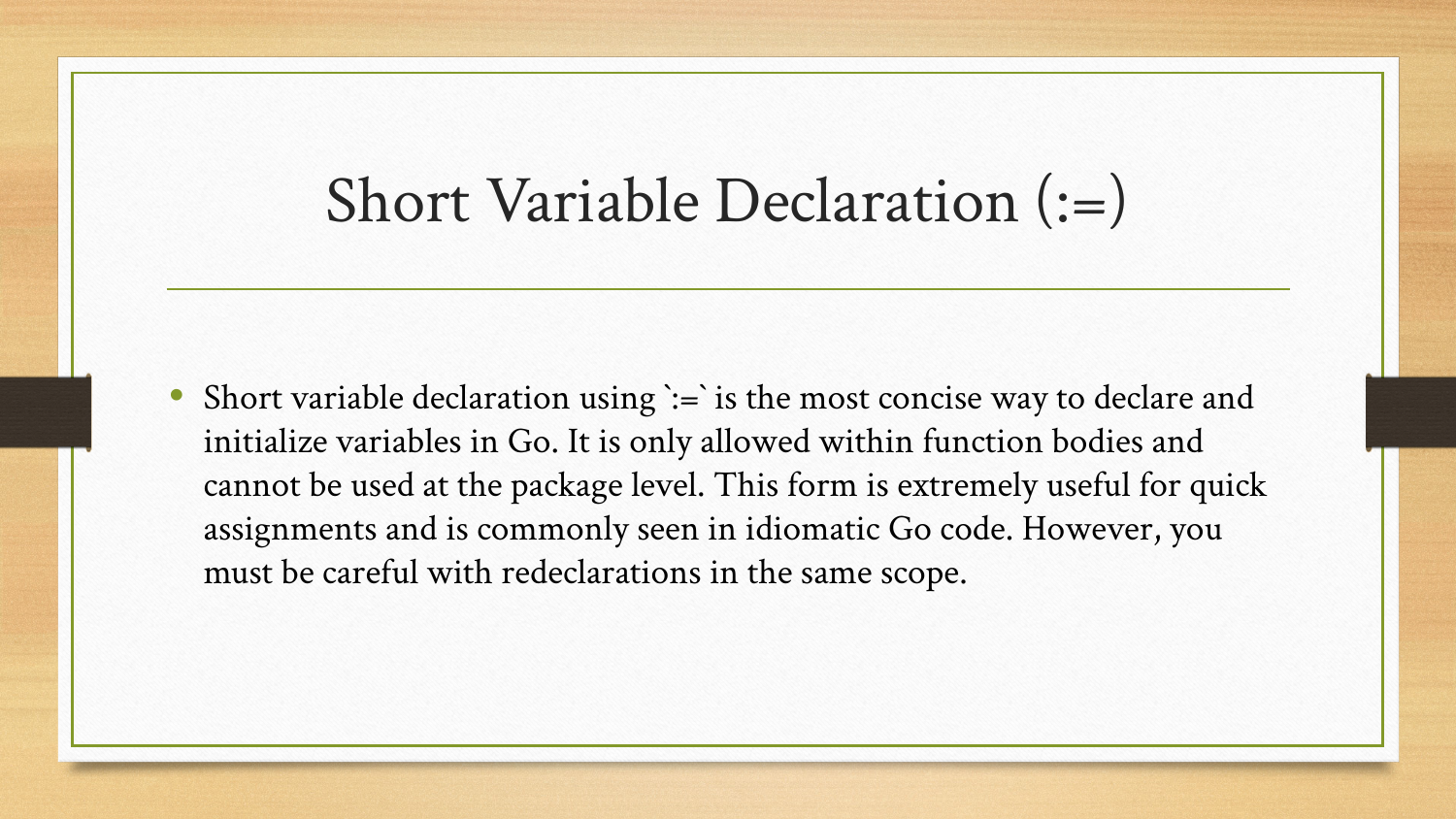

# Short Variable Declaration (:=)

Short variable declaration using `:=` is the most concise way to declare and initialize variables in Go. It is only allowed within function bodies and cannot be used at the package level. This form is extremely useful for quick assignments and is commonly seen in idiomatic Go code. However, you must be careful with redeclarations in the same scope.